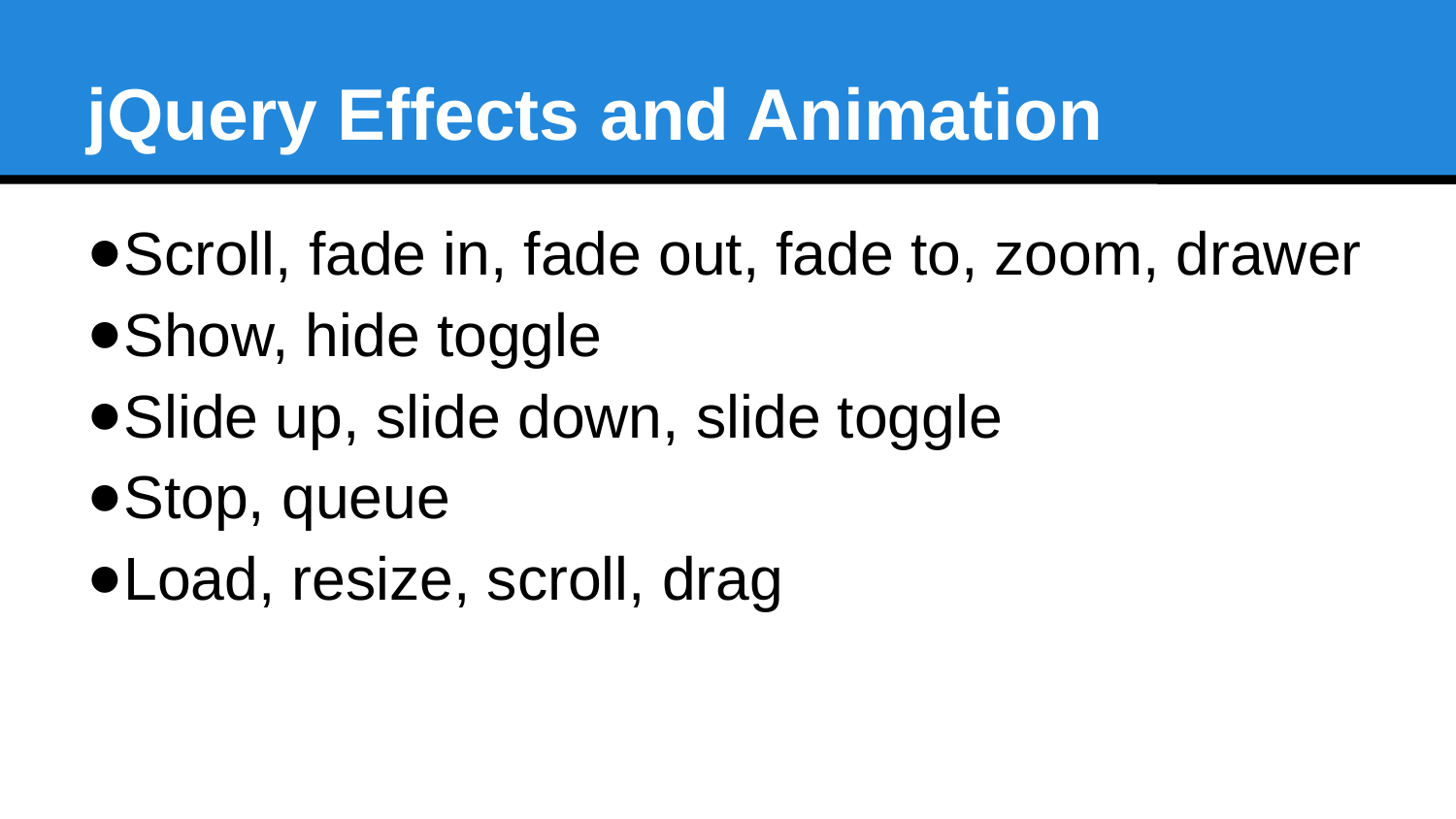

jQuery Effects and Animation
Scroll, fade in, fade out, fade to, zoom, drawer
Show, hide toggle
Slide up, slide down, slide toggle
Stop, queue
Load, resize, scroll, drag